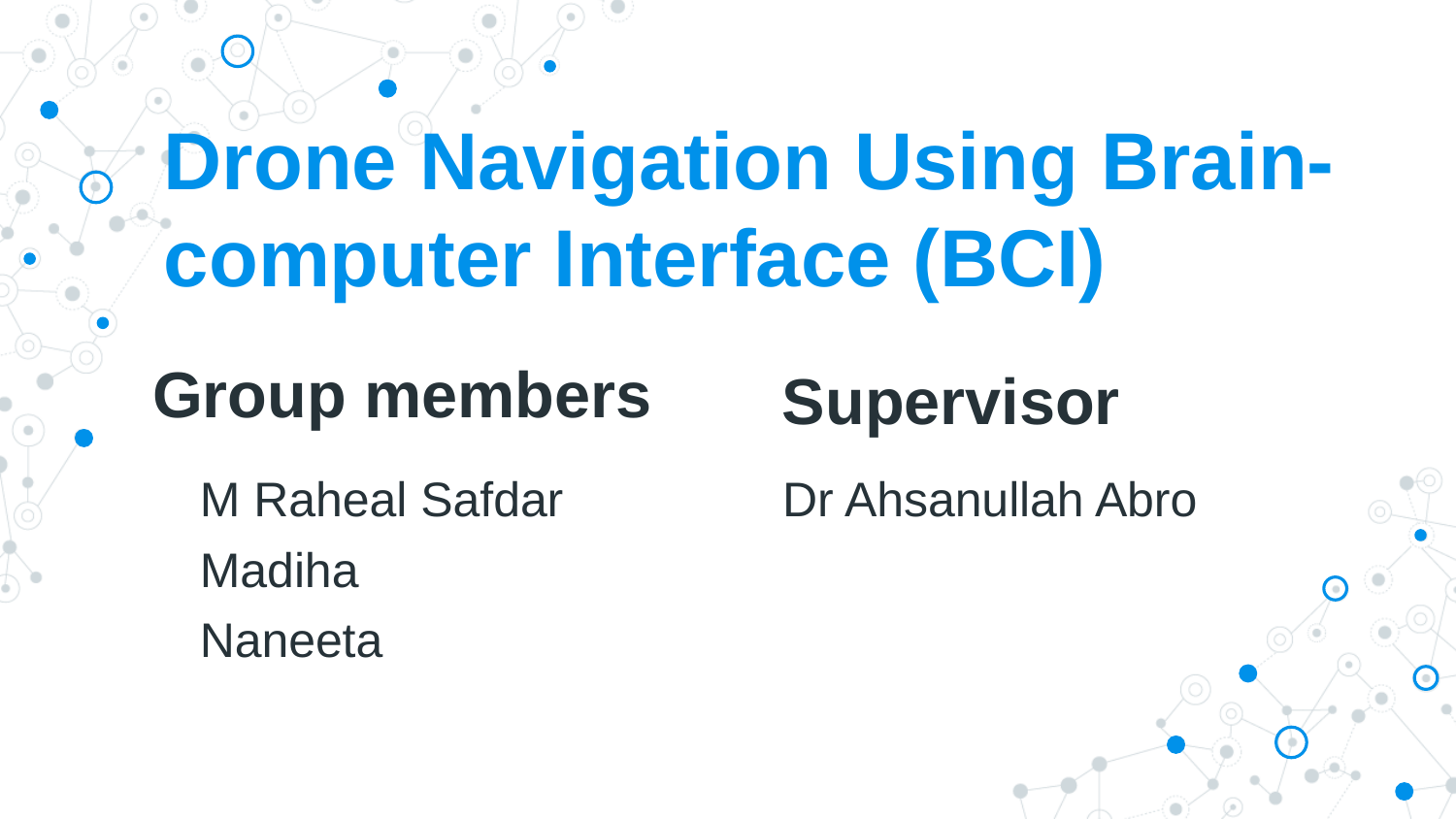

# Drone Navigation Using Brain-computer Interface (BCI)
Group members
Supervisor
M Raheal Safdar
Madiha
Naneeta
Dr Ahsanullah Abro